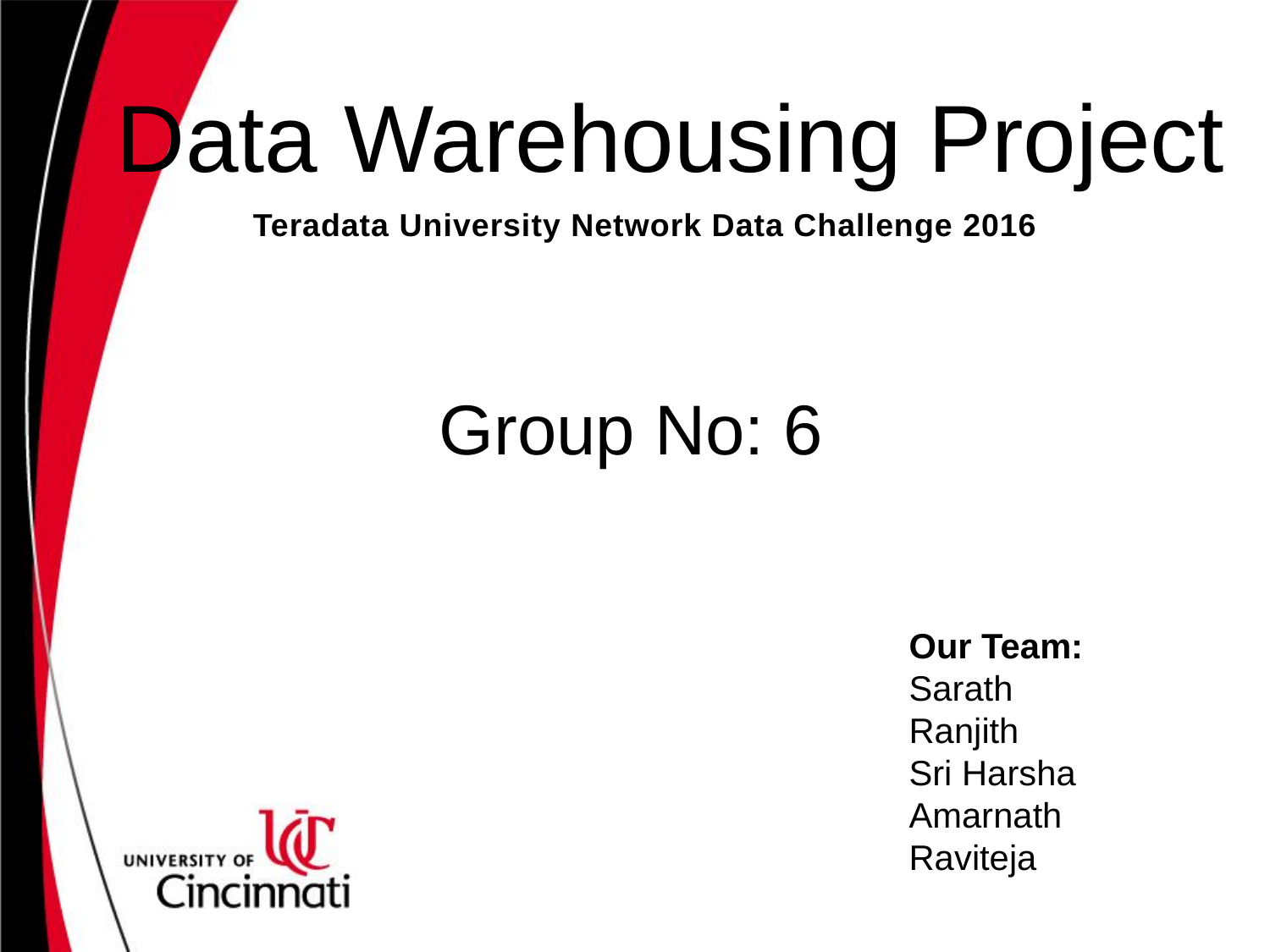

Data Warehousing Project
Teradata University Network Data Challenge 2016
Group No: 6
Our Team:
Sarath
Ranjith
Sri Harsha
Amarnath
Raviteja